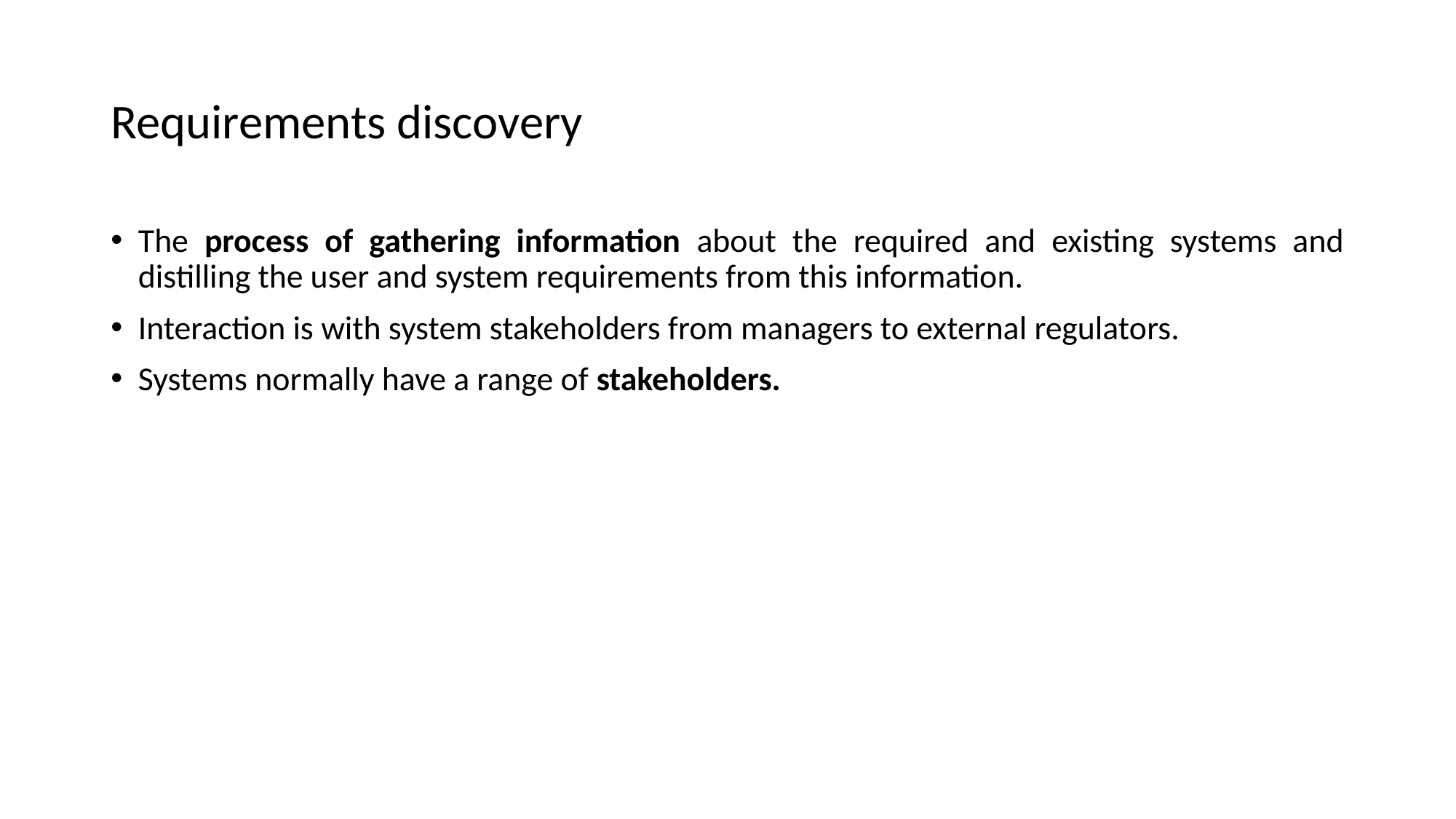

# Requirements discovery
The process of gathering information about the required and existing systems and distilling the user and system requirements from this information.
Interaction is with system stakeholders from managers to external regulators.
Systems normally have a range of stakeholders.